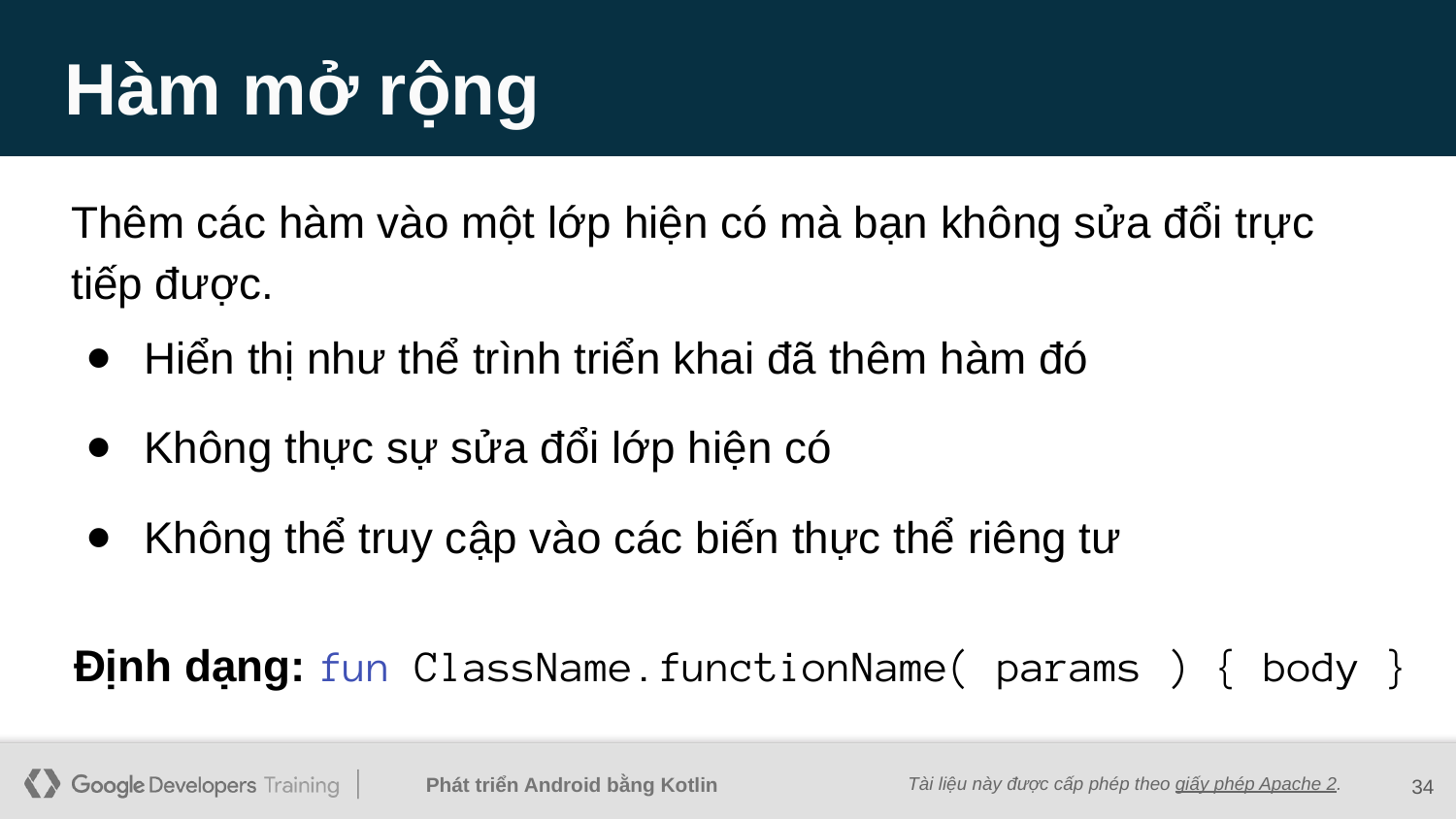

# Hàm mở rộng
Thêm các hàm vào một lớp hiện có mà bạn không sửa đổi trực tiếp được.

Hiển thị như thể trình triển khai đã thêm hàm đó
Không thực sự sửa đổi lớp hiện có
Không thể truy cập vào các biến thực thể riêng tư
Định dạng: fun ClassName.functionName( params ) { body }

34